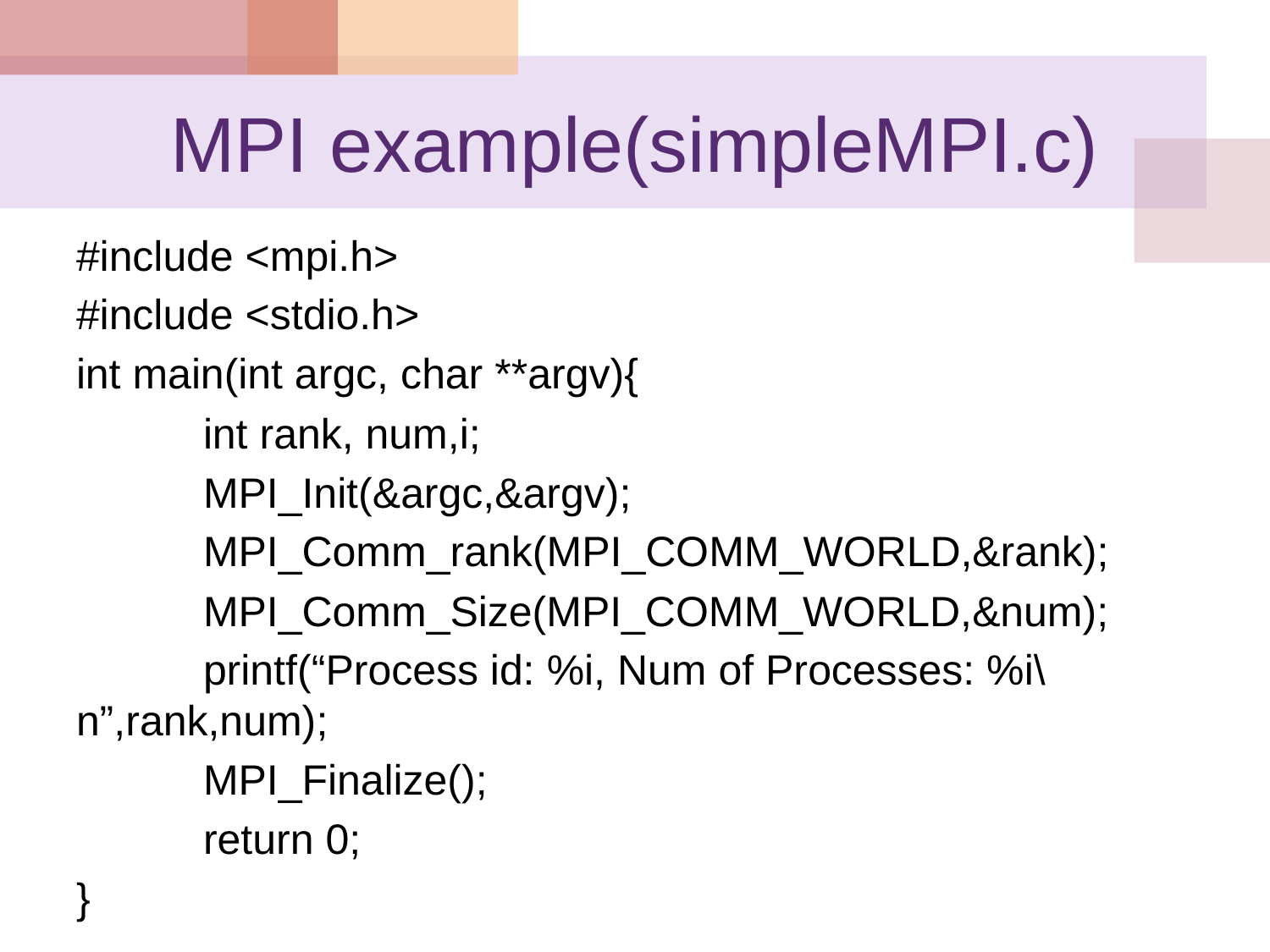

# MPI example(simpleMPI.c)
#include <mpi.h>
#include <stdio.h>
int main(int argc, char **argv){
	int rank, num,i;
	MPI_Init(&argc,&argv);
	MPI_Comm_rank(MPI_COMM_WORLD,&rank);
	MPI_Comm_Size(MPI_COMM_WORLD,&num);
	printf(“Process id: %i, Num of Processes: %i\n”,rank,num);
	MPI_Finalize();
	return 0;
}